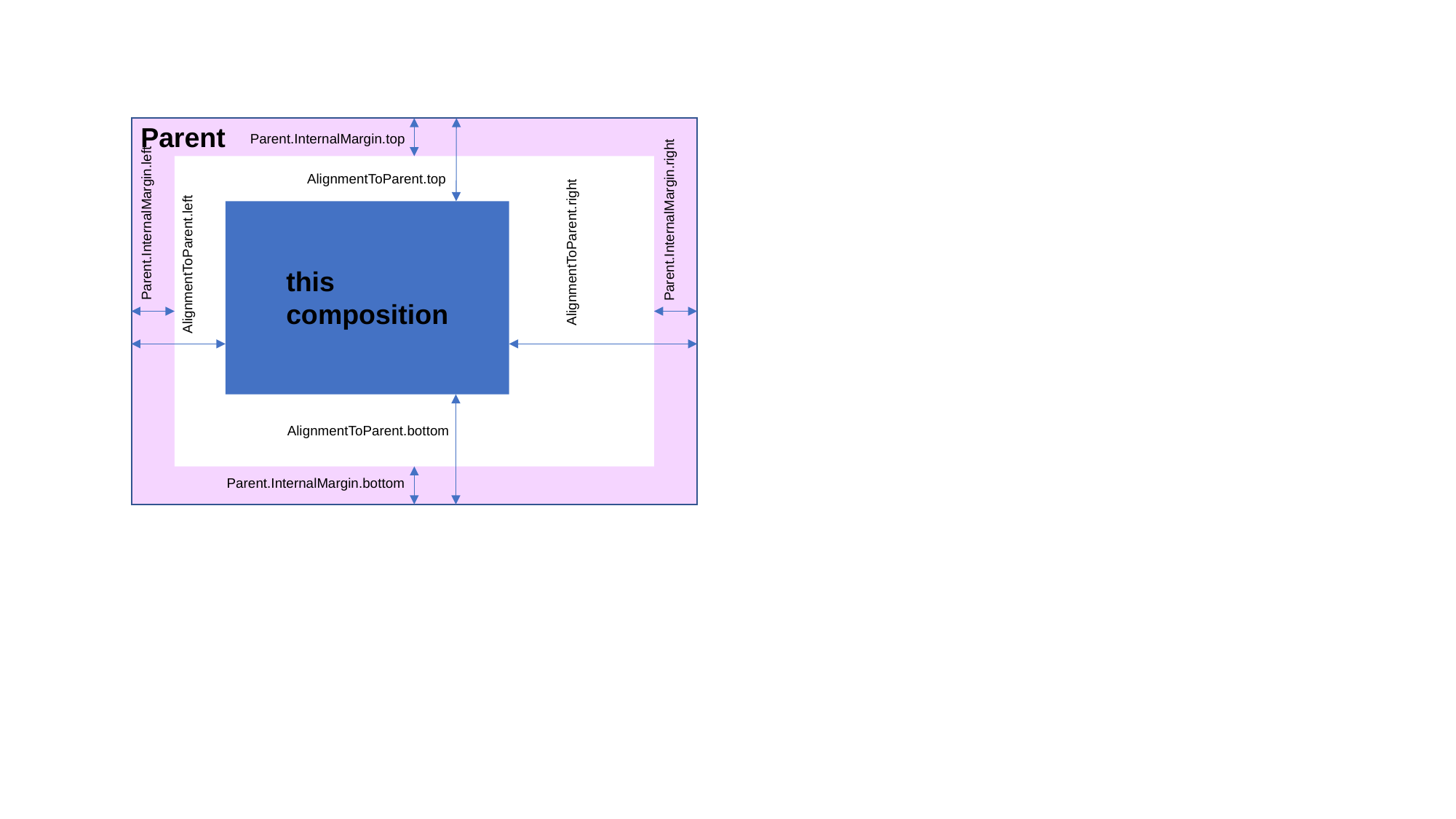

Parent

Parent.InternalMargin.top
Parent.InternalMargin.right
Parent.InternalMargin.left

AlignmentToParent.top
AlignmentToParent.right
AlignmentToParent.left

this
composition
AlignmentToParent.bottom
Parent.InternalMargin.bottom